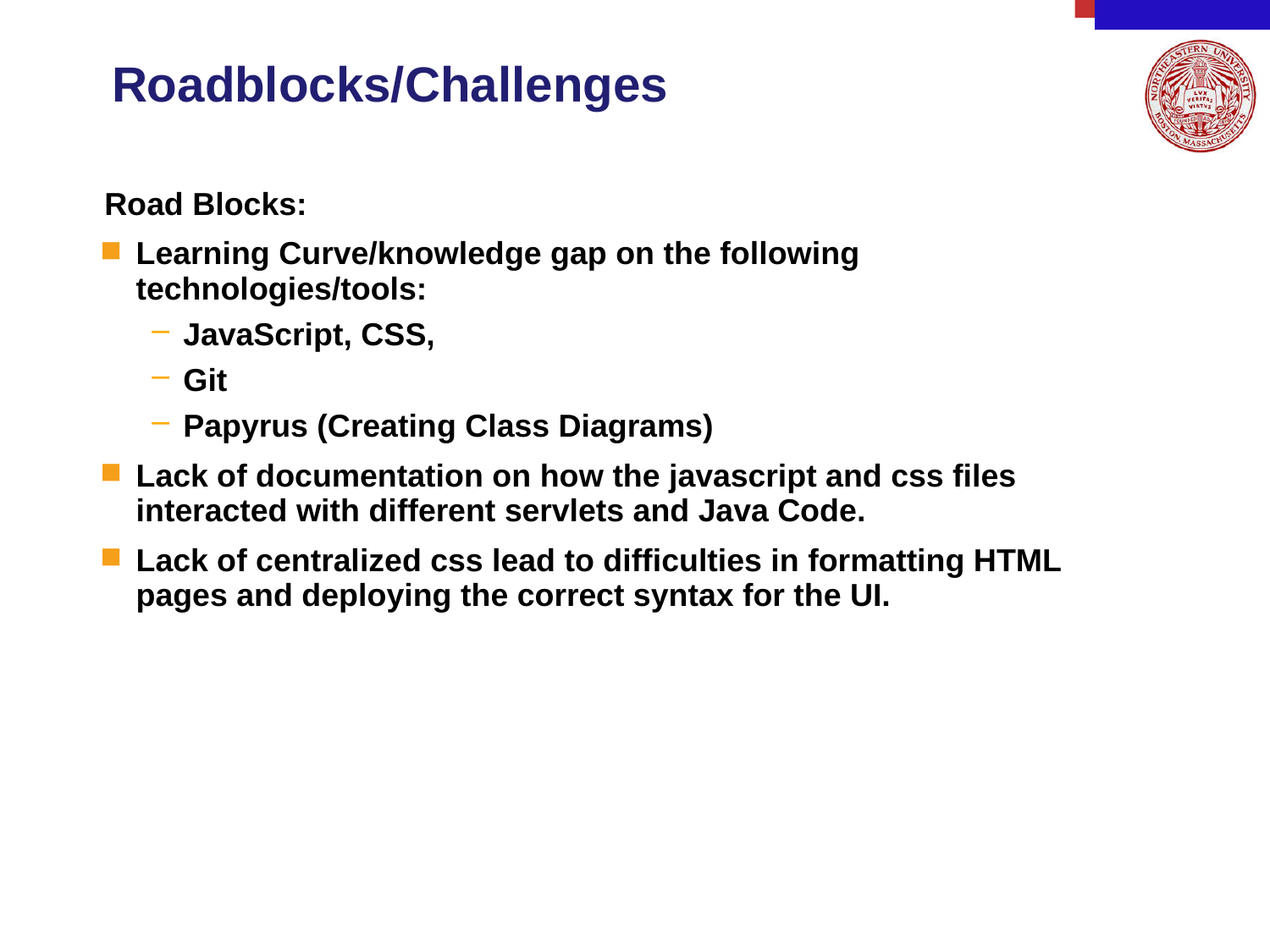

# Roadblocks/Challenges
Road Blocks:
Learning Curve/knowledge gap on the following technologies/tools:
JavaScript, CSS,
Git
Papyrus (Creating Class Diagrams)
Lack of documentation on how the javascript and css files interacted with different servlets and Java Code.
Lack of centralized css lead to difficulties in formatting HTML pages and deploying the correct syntax for the UI.